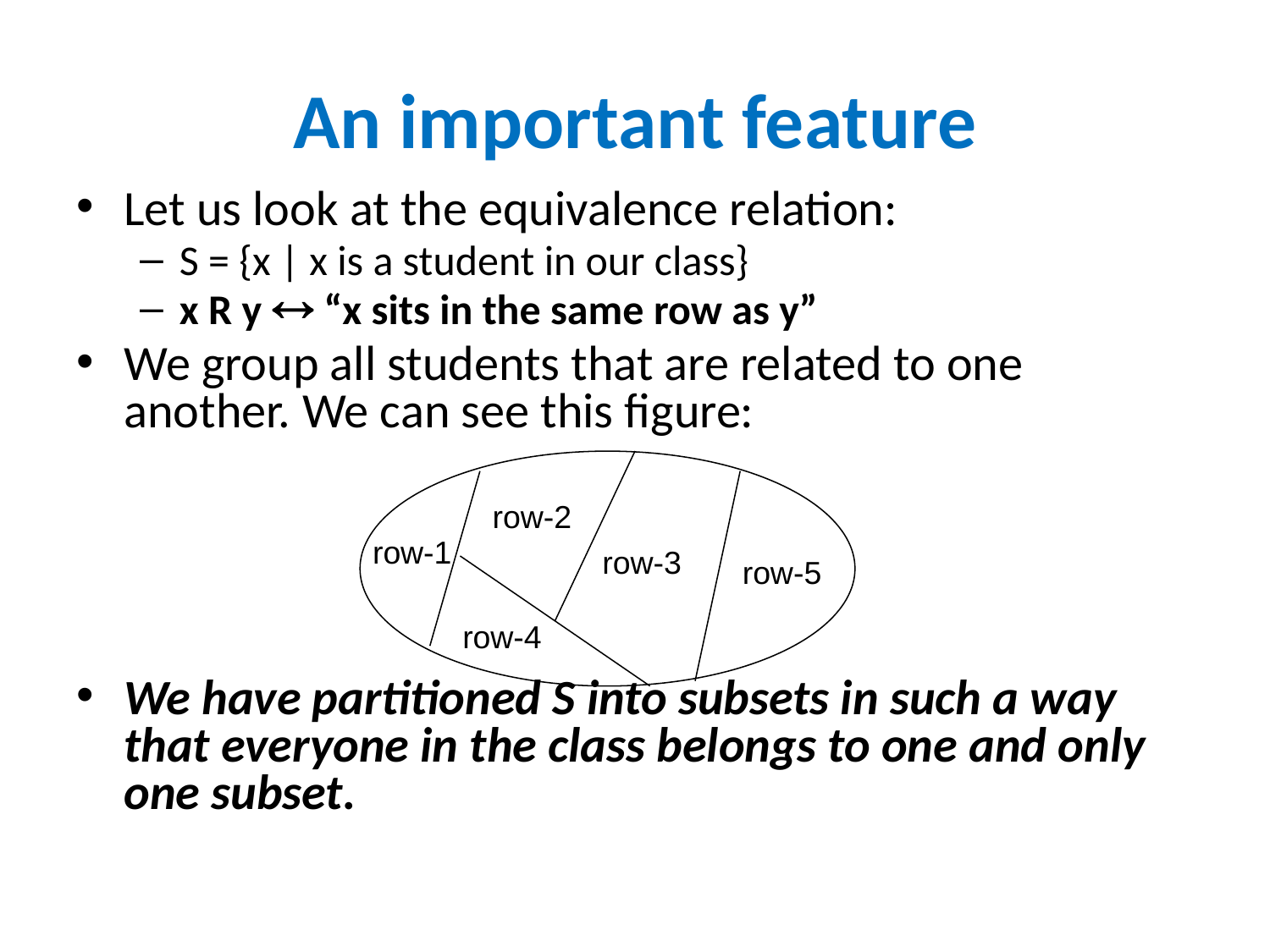

# An important feature
Let us look at the equivalence relation:
S = {x | x is a student in our class}
x R y ↔ “x sits in the same row as y”
We group all students that are related to one another. We can see this figure:

We have partitioned S into subsets in such a way that everyone in the class belongs to one and only one subset.

row-2
row-1
row-3
row-5

row-4